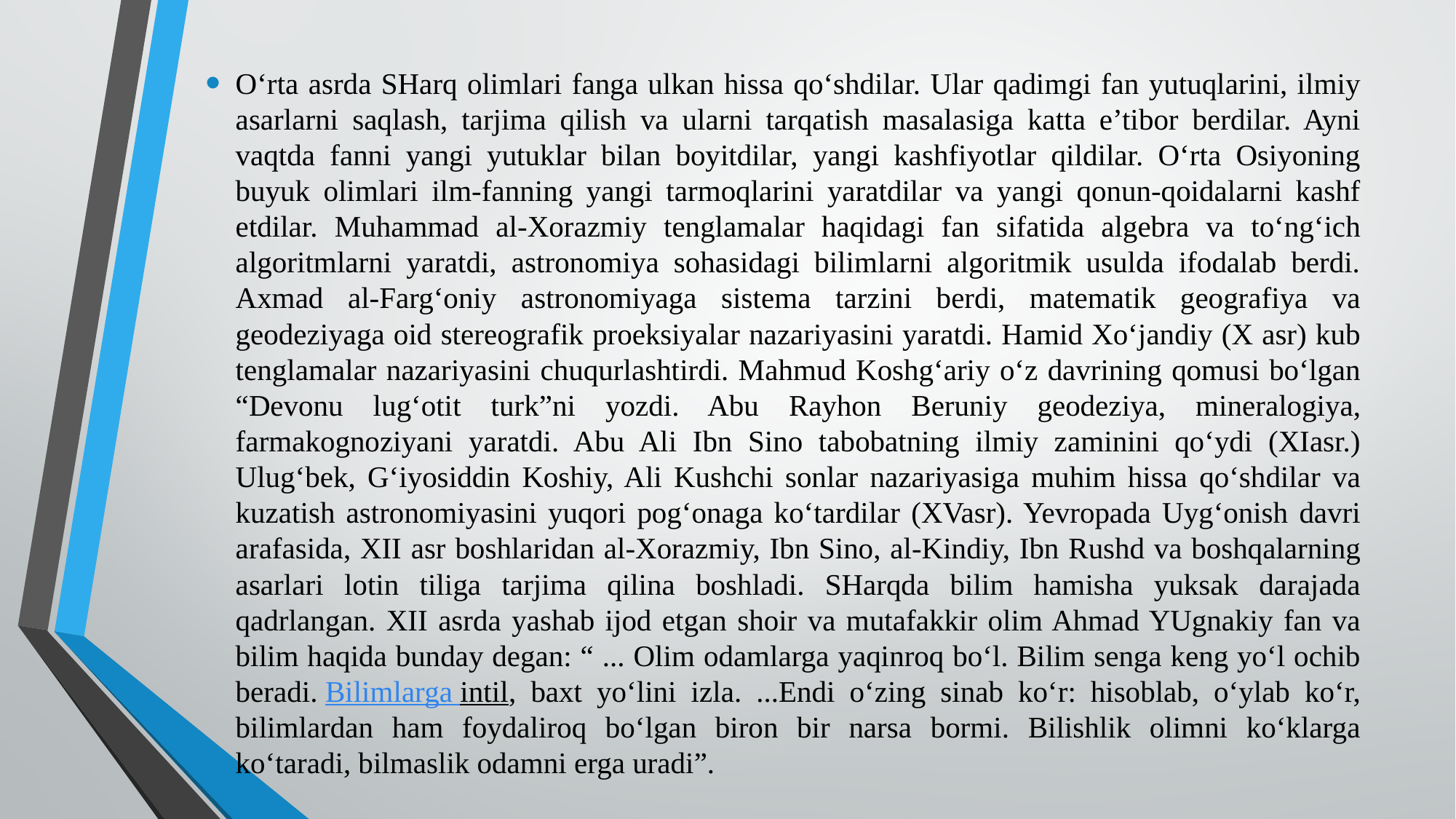

O‘rta asrda SHarq olimlari fanga ulkan hissa qo‘shdilar. Ular qadimgi fan yutuqlarini, ilmiy asarlarni saqlash, tarjima qilish va ularni tarqatish masalasiga katta e’tibor berdilar. Ayni vaqtda fanni yangi yutuklar bilan boyitdilar, yangi kashfiyotlar qildilar. O‘rta Osiyoning buyuk olimlari ilm-fanning yangi tarmoqlarini yaratdilar va yangi qonun-qoidalarni kashf etdilar. Muhammad al-Xorazmiy tenglamalar haqidagi fan sifatida algebra va to‘ng‘ich algoritmlarni yaratdi, astronomiya sohasidagi bilimlarni algoritmik usulda ifodalab berdi. Axmad al-Farg‘oniy astronomiyaga sistema tarzini berdi, matematik geografiya va geodeziyaga oid stereografik proeksiyalar nazariyasini yaratdi. Hamid Xo‘jandiy (X asr) kub tenglamalar nazariyasini chuqurlashtirdi. Mahmud Koshg‘ariy o‘z davrining qomusi bo‘lgan “Devonu lug‘otit turk”ni yozdi. Abu Rayhon Beruniy geodeziya, mineralogiya, farmakognoziyani yaratdi. Abu Ali Ibn Sino tabobatning ilmiy zaminini qo‘ydi (XIasr.) Ulug‘bek, G‘iyosiddin Koshiy, Ali Kushchi sonlar nazariyasiga muhim hissa qo‘shdilar va kuzatish astronomiyasini yuqori pog‘onaga ko‘tardilar (XVasr). Yevropada Uyg‘onish davri arafasida, XII asr boshlaridan al-Xorazmiy, Ibn Sino, al-Kindiy, Ibn Rushd va boshqalarning asarlari lotin tiliga tarjima qilina boshladi. SHarqda bilim hamisha yuksak darajada qadrlangan. XII asrda yashab ijod etgan shoir va mutafakkir olim Ahmad YUgnakiy fan va bilim haqida bunday degan: “ ... Olim odamlarga yaqinroq bo‘l. Bilim senga keng yo‘l ochib beradi. Bilimlarga intil, baxt yo‘lini izla. ...Endi o‘zing sinab ko‘r: hisoblab, o‘ylab ko‘r, bilimlardan ham foydaliroq bo‘lgan biron bir narsa bormi. Bilishlik olimni ko‘klarga ko‘taradi, bilmaslik odamni erga uradi”.